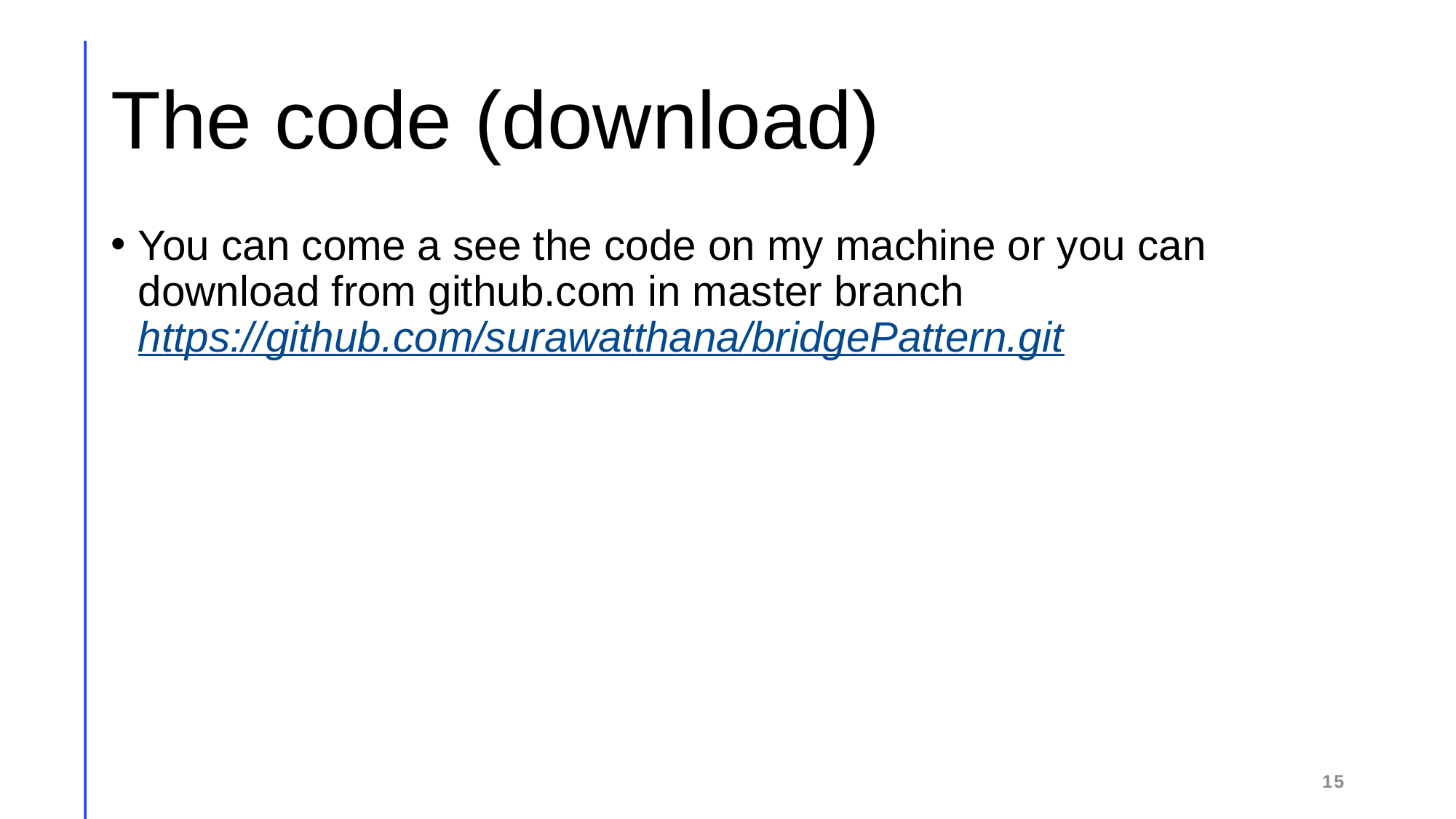

# The code (download)
You can come a see the code on my machine or you can download from github.com in master branch https://github.com/surawatthana/bridgePattern.git
15